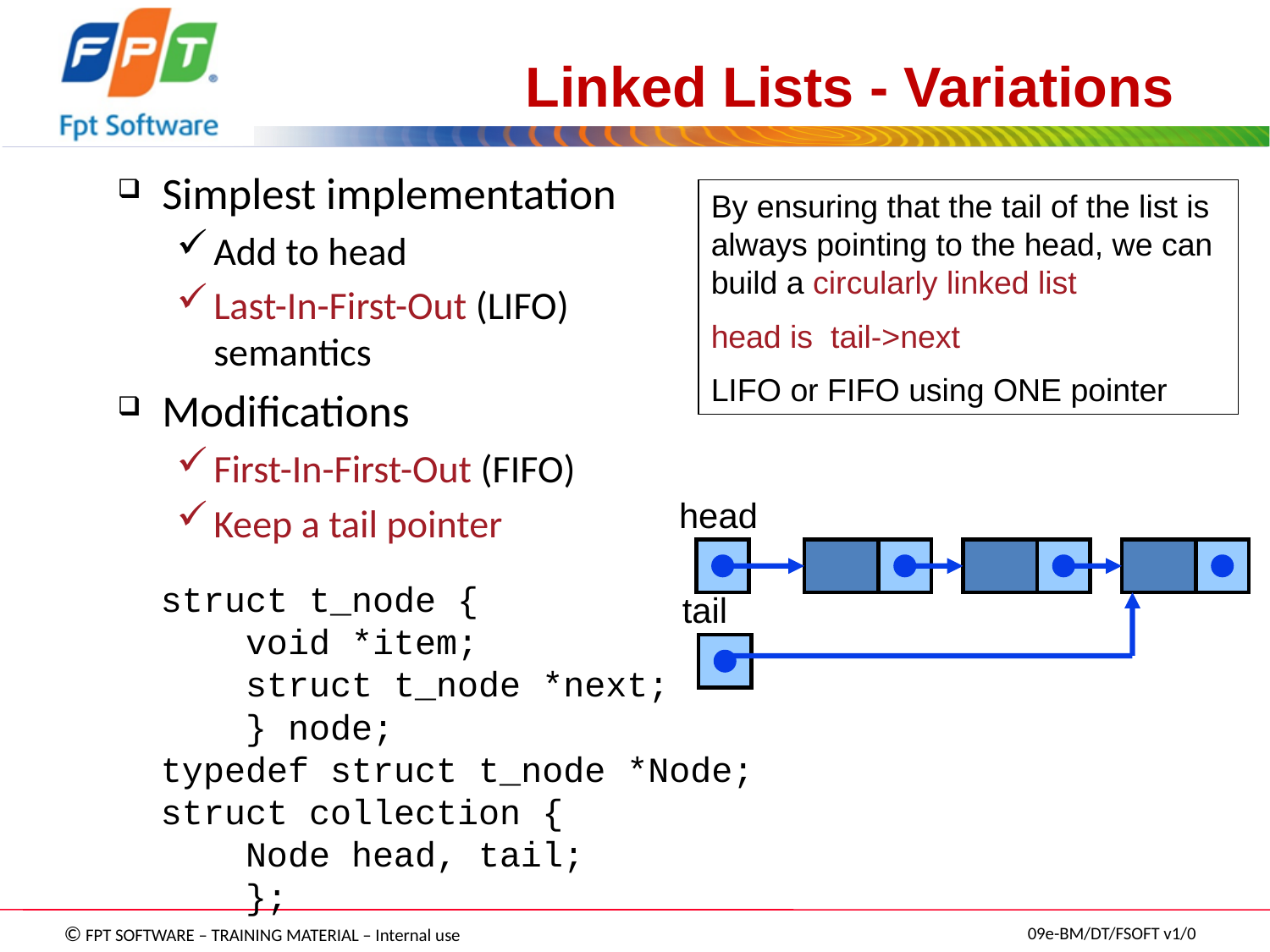

# Linked Lists - Variations
Simplest implementation
Add to head
Last-In-First-Out (LIFO) semantics
Modifications
First-In-First-Out (FIFO)
Keep a tail pointer
By ensuring that the tail of the list is always pointing to the head, we can build a circularly linked list
head is  tail->next
LIFO or FIFO using ONE pointer
head

struct t_node {
    void *item;
    struct t_node *next;
    } node;
typedef struct t_node *Node;
struct collection {
    Node head, tail;
    };
tail